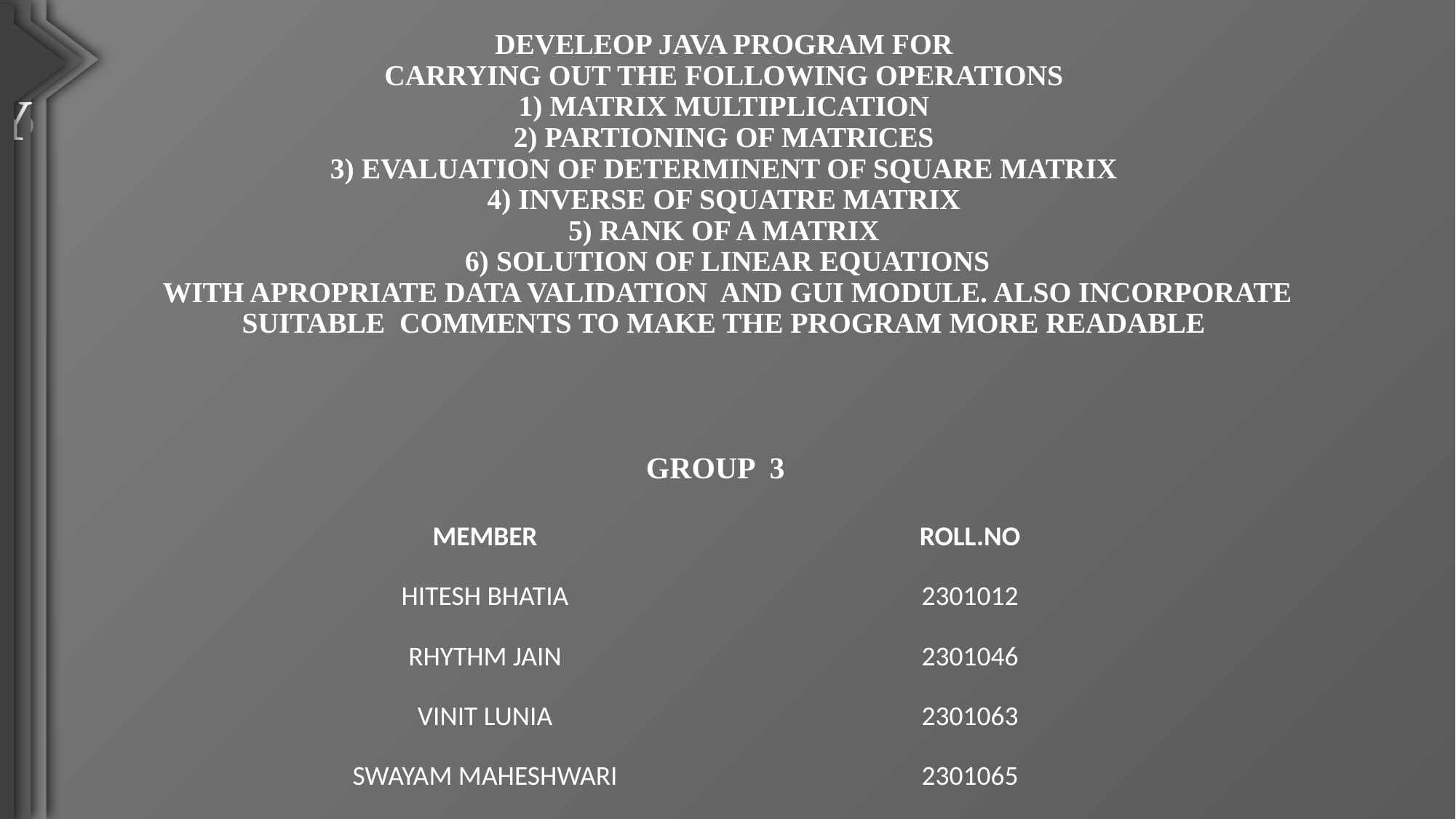

TOOLS AND
TECHNOLOGIES
PROGRAMMING LANGUAGE: JAVA

LIBRARIES: JAVA SWING FOR GUI

GITHUB AND VISUAL STUDIO FOR PROGRAM MANAGEMENT
DEVELEOP JAVA PROGRAM FOR
CARRYING OUT THE FOLLOWING OPERATIONS
1) MATRIX MULTIPLICATION
2) PARTIONING OF MATRICES
3) EVALUATION OF DETERMINENT OF SQUARE MATRIX
4) INVERSE OF SQUATRE MATRIX
5) RANK OF A MATRIX
6) SOLUTION OF LINEAR EQUATIONS
WITH APROPRIATE DATA VALIDATION  AND GUI MODULE. ALSO INCORPORATE SUITABLE  COMMENTS TO MAKE THE PROGRAM MORE READABLE

METHODOLOGY
ALGORITHM DESIGN

DATA VALIDATION

PROGRAMMING

GUI DEVELOPMENT

PROJECT
OUTCOMES

EFFICIENCY

ACCURACY

USABILITY

LEARNING

VALIDATION
GROUP  3
| MEMBER | ROLL.NO |
| --- | --- |
| HITESH BHATIA | 2301012 |
| RHYTHM JAIN | 2301046 |
| VINIT LUNIA | 2301063 |
| SWAYAM MAHESHWARI | 2301065 |